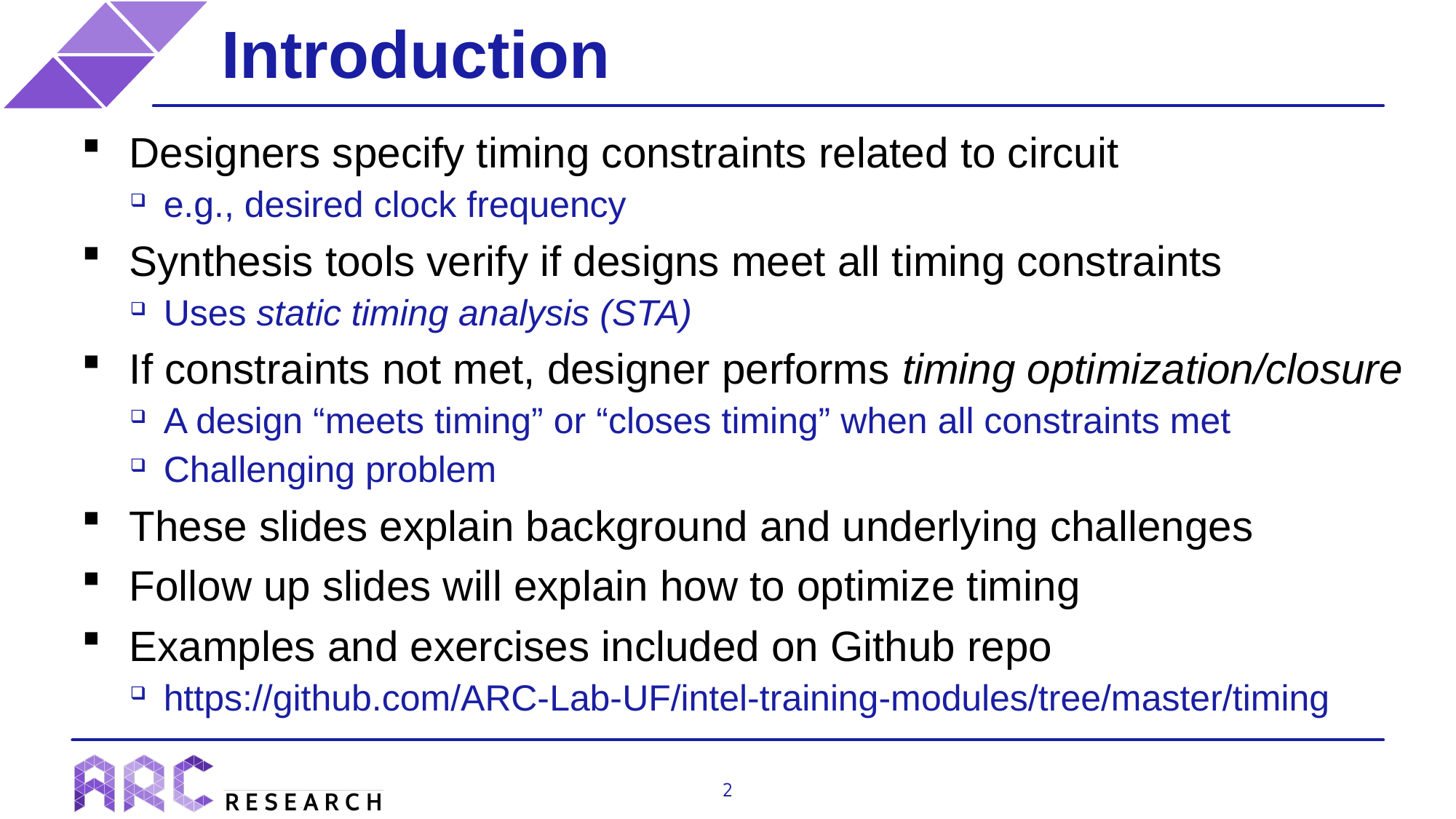

# Introduction
Designers specify timing constraints related to circuit
e.g., desired clock frequency
Synthesis tools verify if designs meet all timing constraints
Uses static timing analysis (STA)
If constraints not met, designer performs timing optimization/closure
A design “meets timing” or “closes timing” when all constraints met
Challenging problem
These slides explain background and underlying challenges
Follow up slides will explain how to optimize timing
Examples and exercises included on Github repo
https://github.com/ARC-Lab-UF/intel-training-modules/tree/master/timing
2